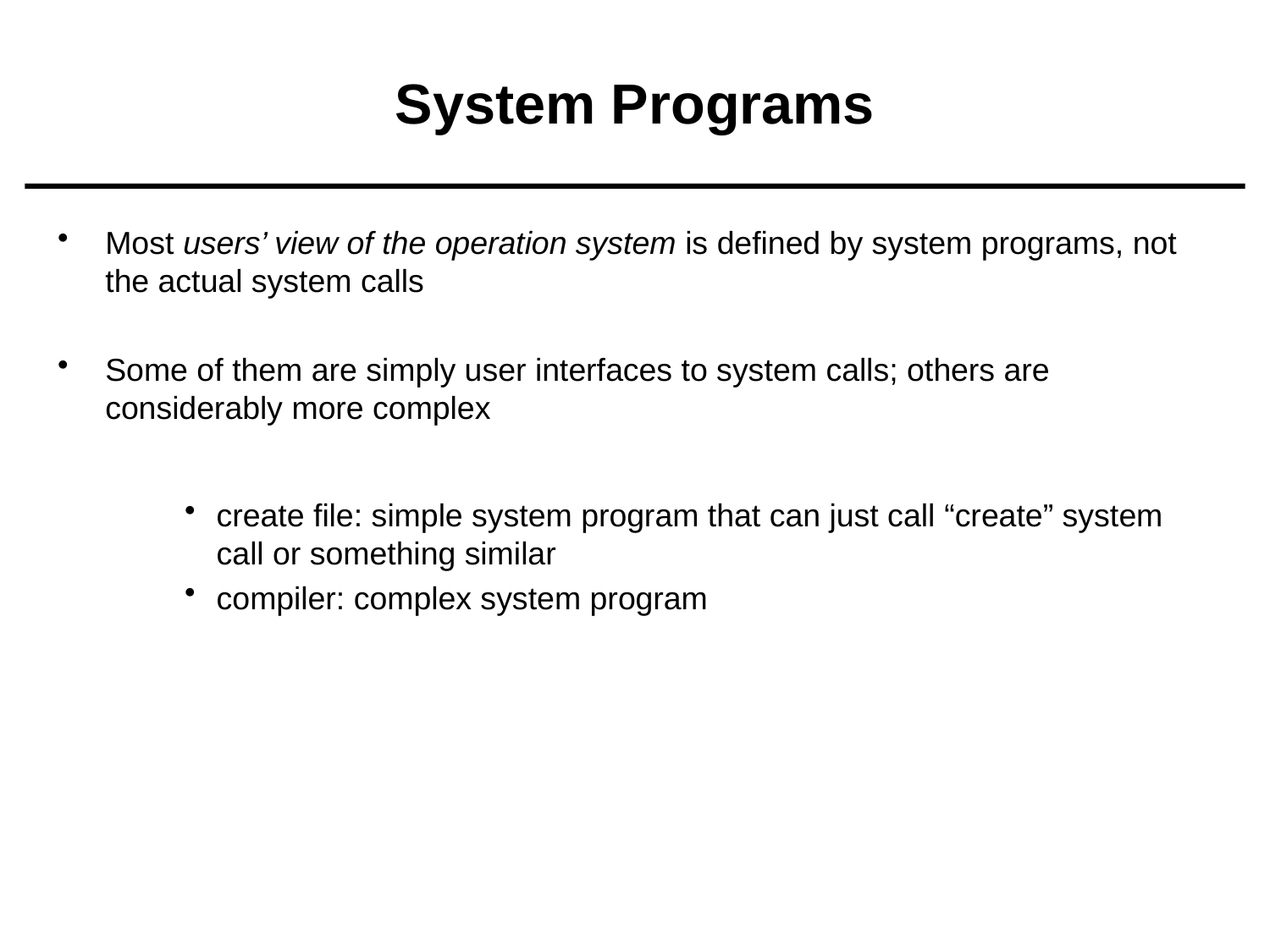

# System Programs
Most users’ view of the operation system is defined by system programs, not the actual system calls

Some of them are simply user interfaces to system calls; others are considerably more complex

create file: simple system program that can just call “create” system call or something similar
compiler: complex system program
26